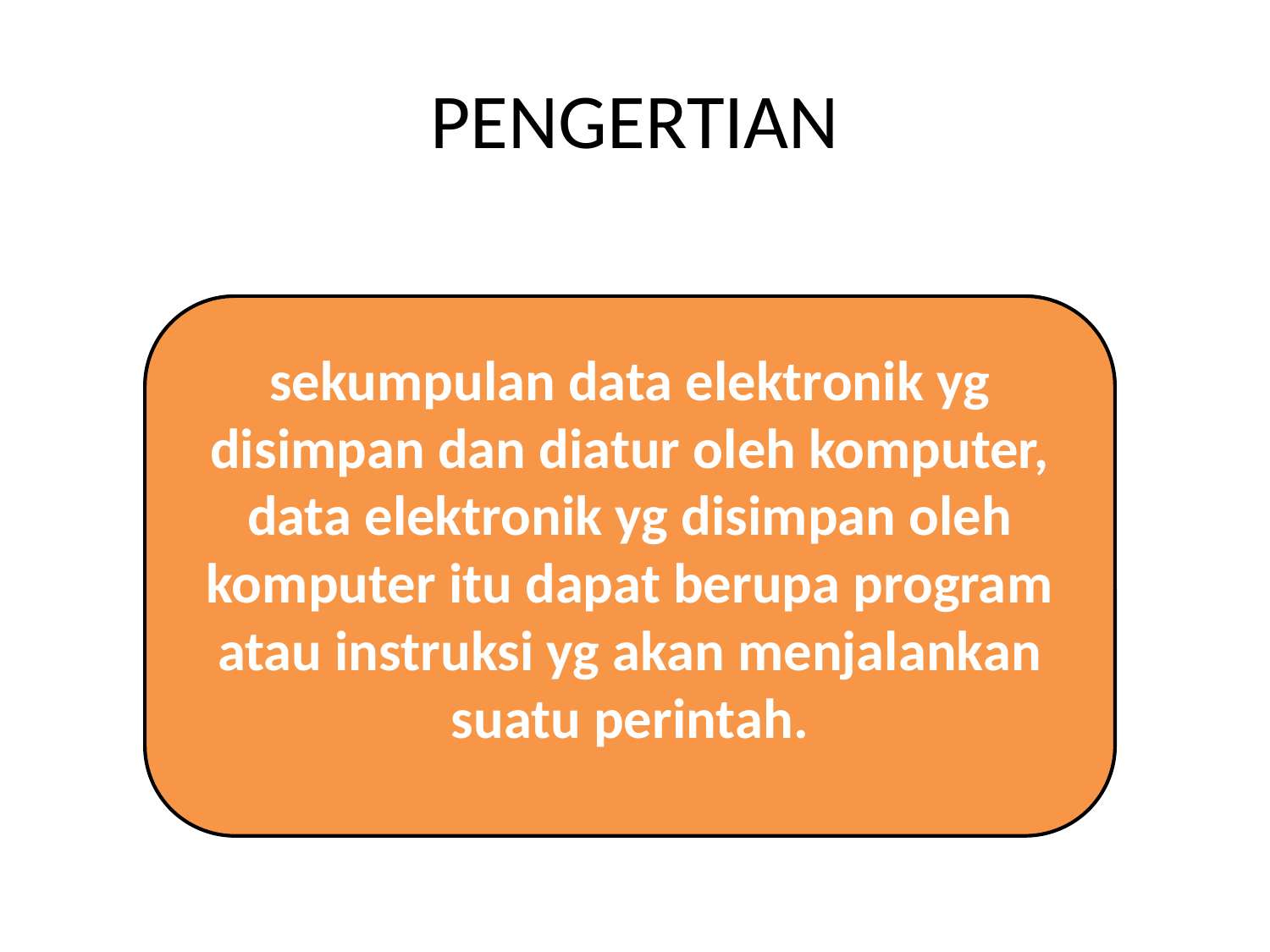

# PENGERTIAN
sekumpulan data elektronik yg disimpan dan diatur oleh komputer, data elektronik yg disimpan oleh komputer itu dapat berupa program atau instruksi yg akan menjalankan suatu perintah.